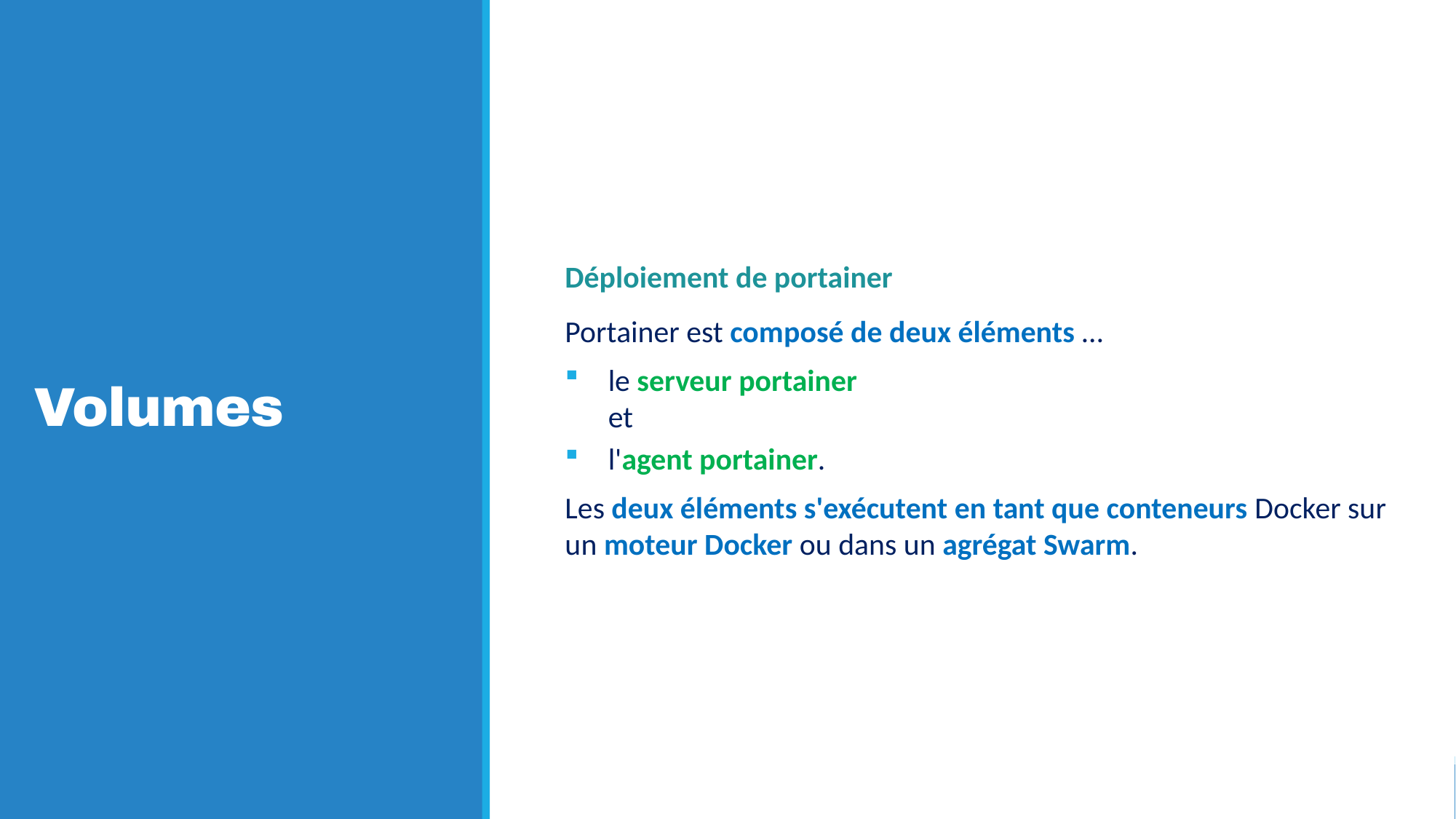

# Volumes
Déploiement de portainer
Portainer est composé de deux éléments …
le serveur portainer
et
l'agent portainer.
Les deux éléments s'exécutent en tant que conteneurs Docker sur un moteur Docker ou dans un agrégat Swarm.